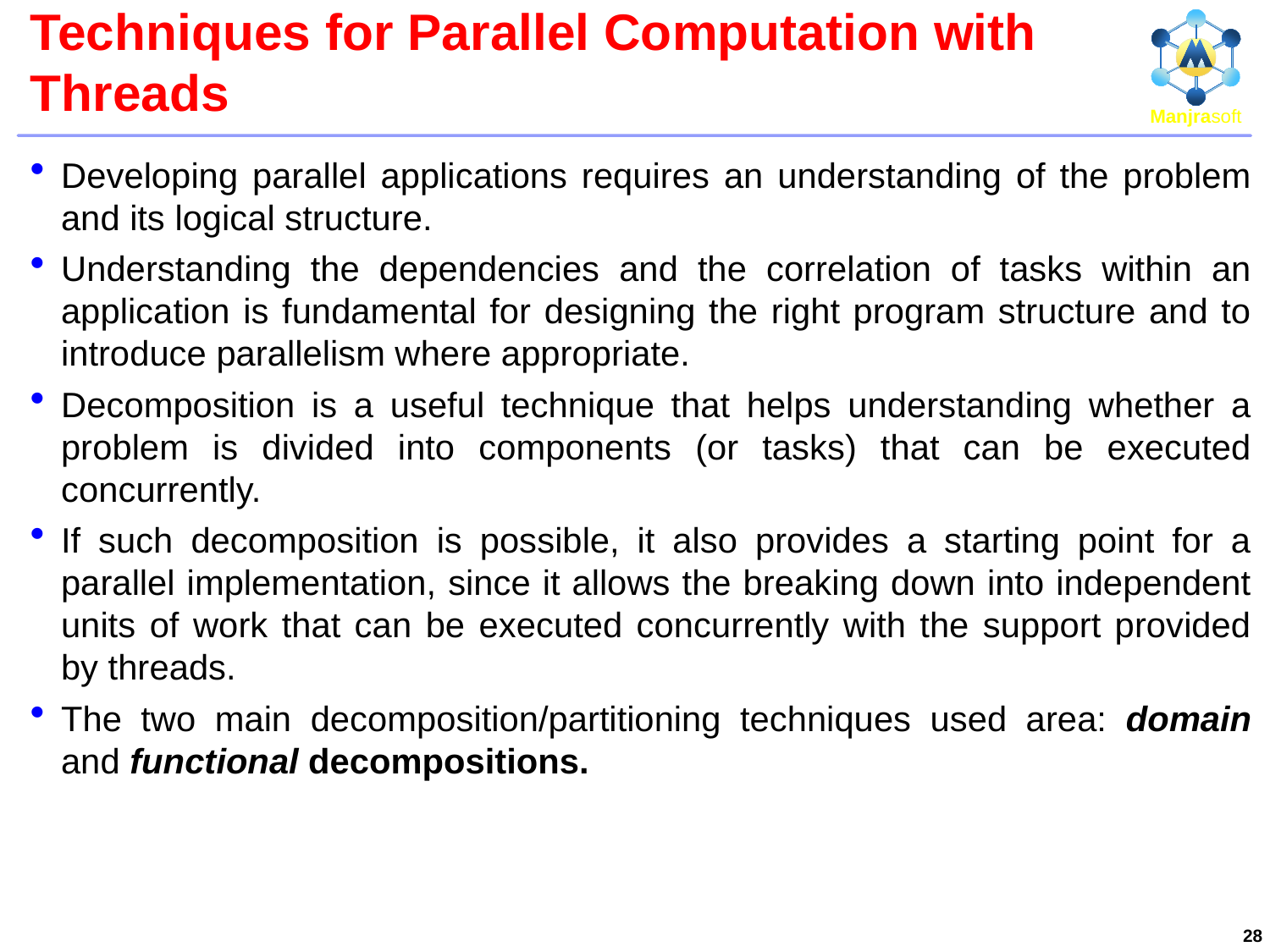

# Techniques for Parallel Computation with Threads
Developing parallel applications requires an understanding of the problem and its logical structure.
Understanding the dependencies and the correlation of tasks within an application is fundamental for designing the right program structure and to introduce parallelism where appropriate.
Decomposition is a useful technique that helps understanding whether a problem is divided into components (or tasks) that can be executed concurrently.
If such decomposition is possible, it also provides a starting point for a parallel implementation, since it allows the breaking down into independent units of work that can be executed concurrently with the support provided by threads.
The two main decomposition/partitioning techniques used area: domain and functional decompositions.
28